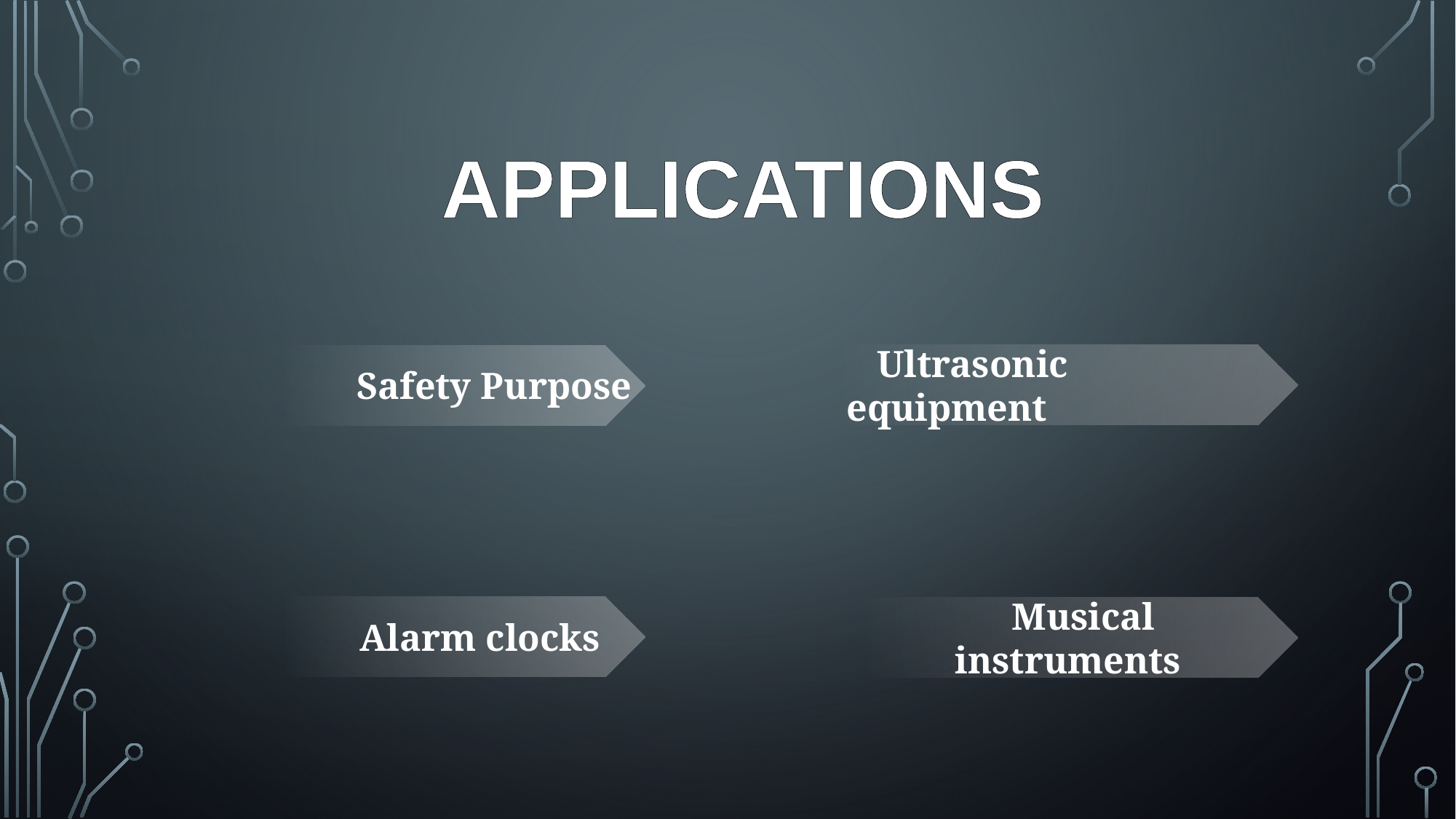

APPLICATIONS
    Ultrasonic equipment

Safety Purpose
      Alarm clocks
    Musical instruments